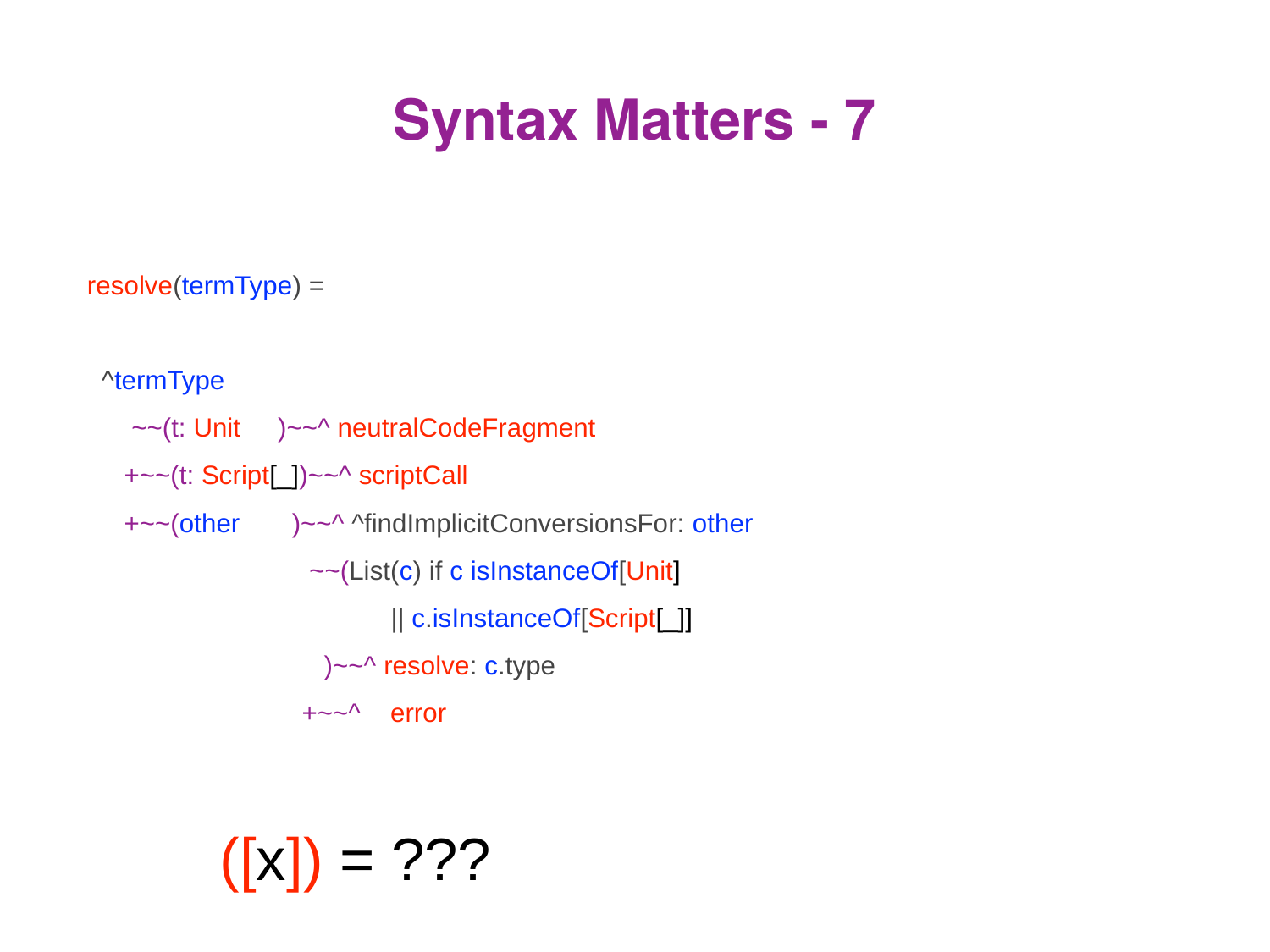

# Syntax Matters - 7
resolve(termType) =

  ^termType
      ~~(t: Unit     )~~^ neutralCodeFragment
     +~~(t: Script[_])~~^ scriptCall
     +~~(other       )~~^ ^findImplicitConversionsFor: other
                              ~~(List(c) if c isInstanceOf[Unit]
                                         || c.isInstanceOf[Script[_]]
                                )~~^ resolve: c.type
                             +~~^    error
([x]) = ???
37